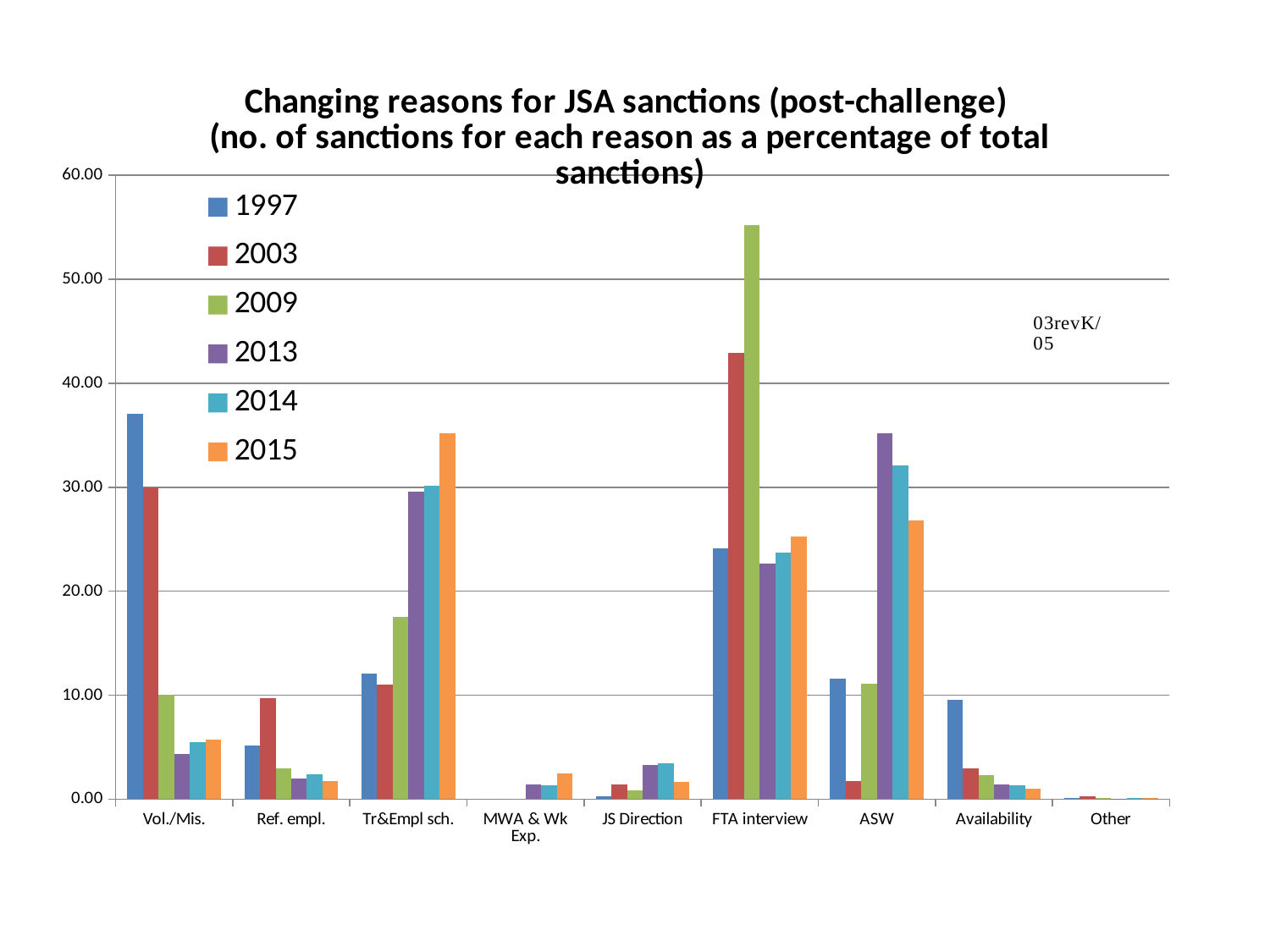

### Chart: Changing reasons for JSA sanctions (post-challenge)
(no. of sanctions for each reason as a percentage of total sanctions)

| Category | 1997 | 2003 | 2009 | 2013 | 2014 | 2015 |
|---|---|---|---|---|---|---|
| Vol./Mis. | 37.06368022938955 | 29.99236410492992 | 10.056633032975595 | 4.379724371362554 | 5.476420686234124 | 5.749995451816544 |
| Ref. empl. | 5.120390883402689 | 9.713892556593118 | 2.9329853828934986 | 1.9841525764850578 | 2.366759431305122 | 1.7061145778376117 |
| Tr&Empl sch. | 12.104047527771373 | 11.053753519670387 | 17.502043753401512 | 29.591382880067947 | 30.16218397666029 | 35.22004111557844 |
| MWA & Wk Exp. | 0.0 | 0.0 | 0.0 | 1.430070964255454 | 1.3701140920976298 | 2.483308166718213 |
| JS Direction | 0.2817871963443678 | 1.3855967929240696 | 0.8063432640392767 | 3.2693372592363636 | 3.45403946560842 | 1.6915603907799222 |
| FTA interview | 24.12866835154391 | 42.88867501312419 | 55.232350282254316 | 22.661081743438984 | 23.688613490949127 | 25.22786399112194 |
| ASW | 11.614944105371269 | 1.7733570894513295 | 11.057673696267504 | 35.230050059711374 | 32.06433549970995 | 26.81390652573362 |
| Availability | 9.546879547090672 | 2.928683921668443 | 2.270558792921668 | 1.3969350380173595 | 1.296462892743339 | 1.0231593501555478 |
| Other | 0.13960215908616663 | 0.26367700163853575 | 0.1414117952466509 | 0.05726510742489377 | 0.12107046469198497 | 0.08405043025815494 |